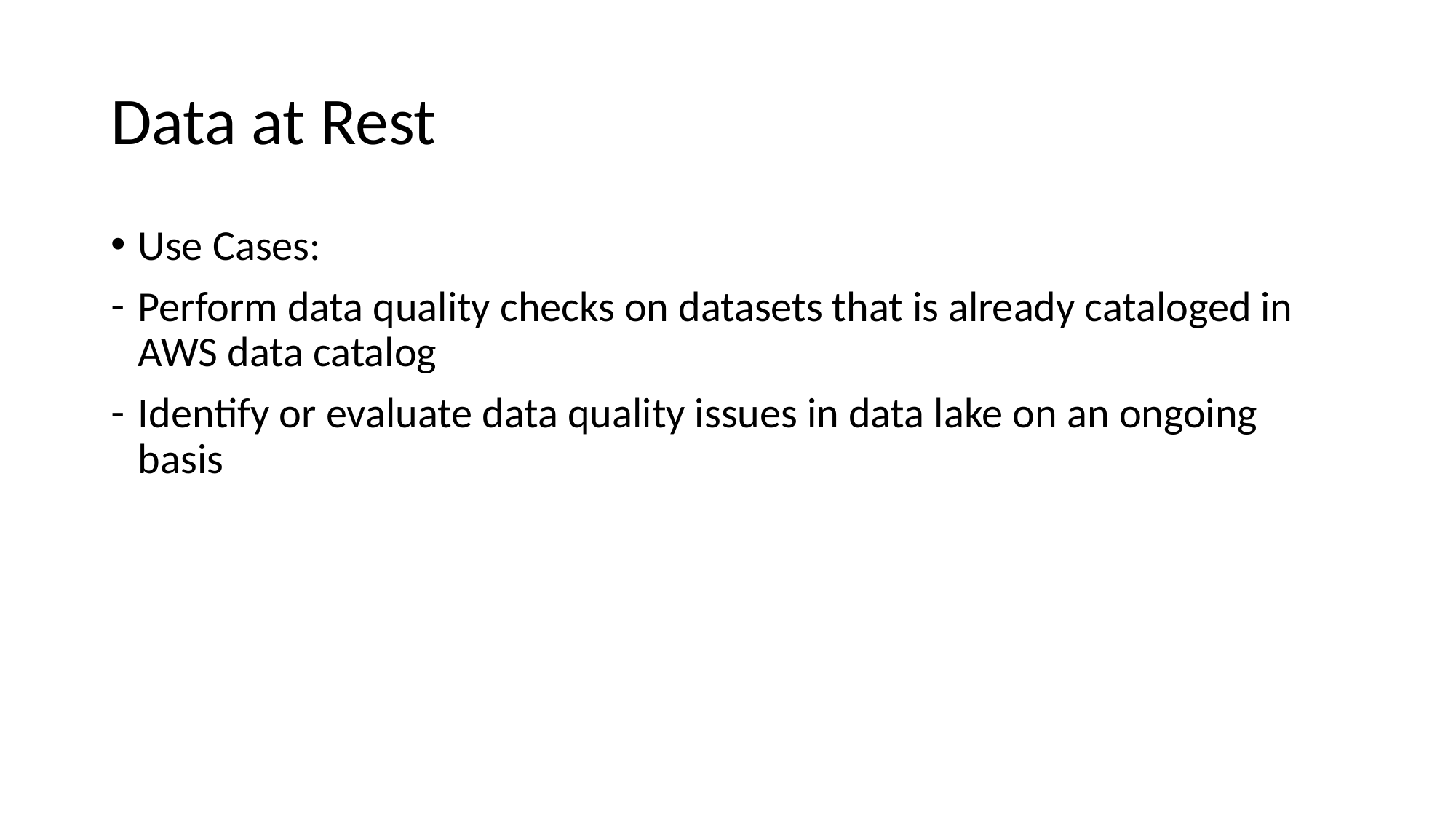

# Data at Rest
Use Cases:
Perform data quality checks on datasets that is already cataloged in AWS data catalog
Identify or evaluate data quality issues in data lake on an ongoing basis